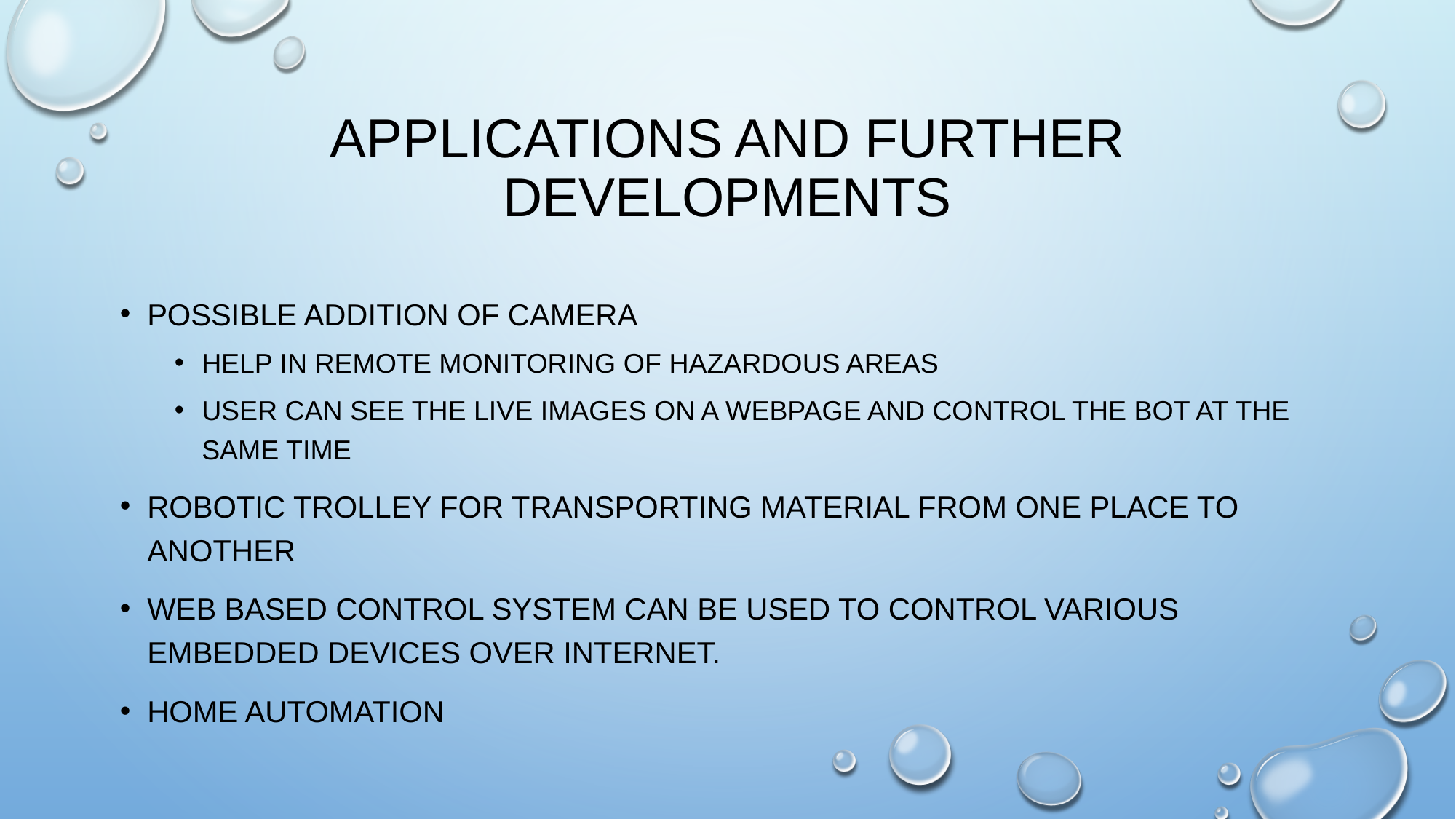

# Applications and further developments
Possible addition of Camera
Help in remote monitoring of hazardous areas
User can see the live images on a webpage and control the bot at the same time
Robotic trolley for transporting material from one place to another
Web based control system can be used to control Various embedded devices over internet.
Home automation